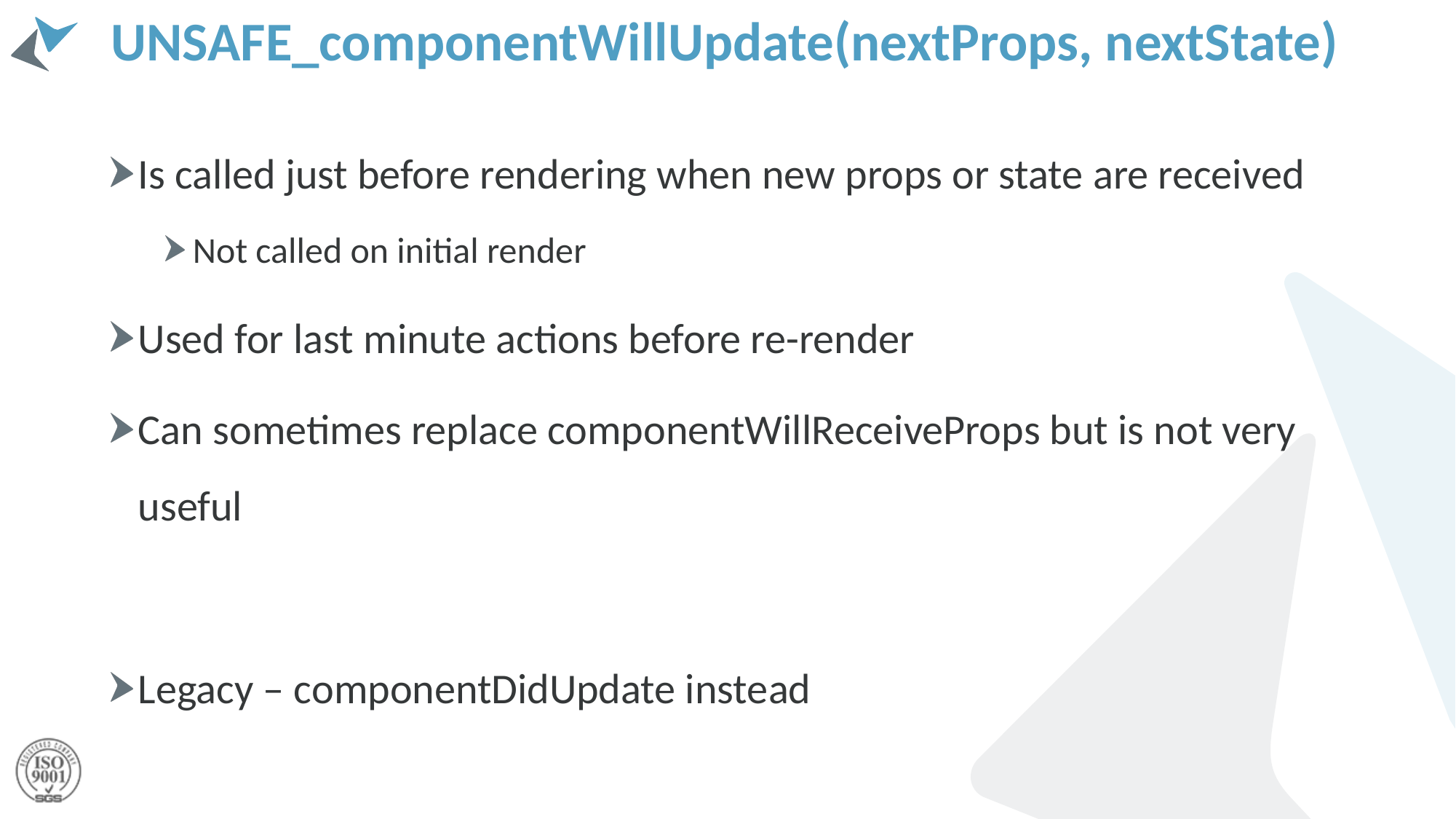

# UNSAFE_componentWillUpdate(nextProps, nextState)
Is called just before rendering when new props or state are received
Not called on initial render
Used for last minute actions before re-render
Can sometimes replace componentWillReceiveProps but is not very useful

Legacy – componentDidUpdate instead